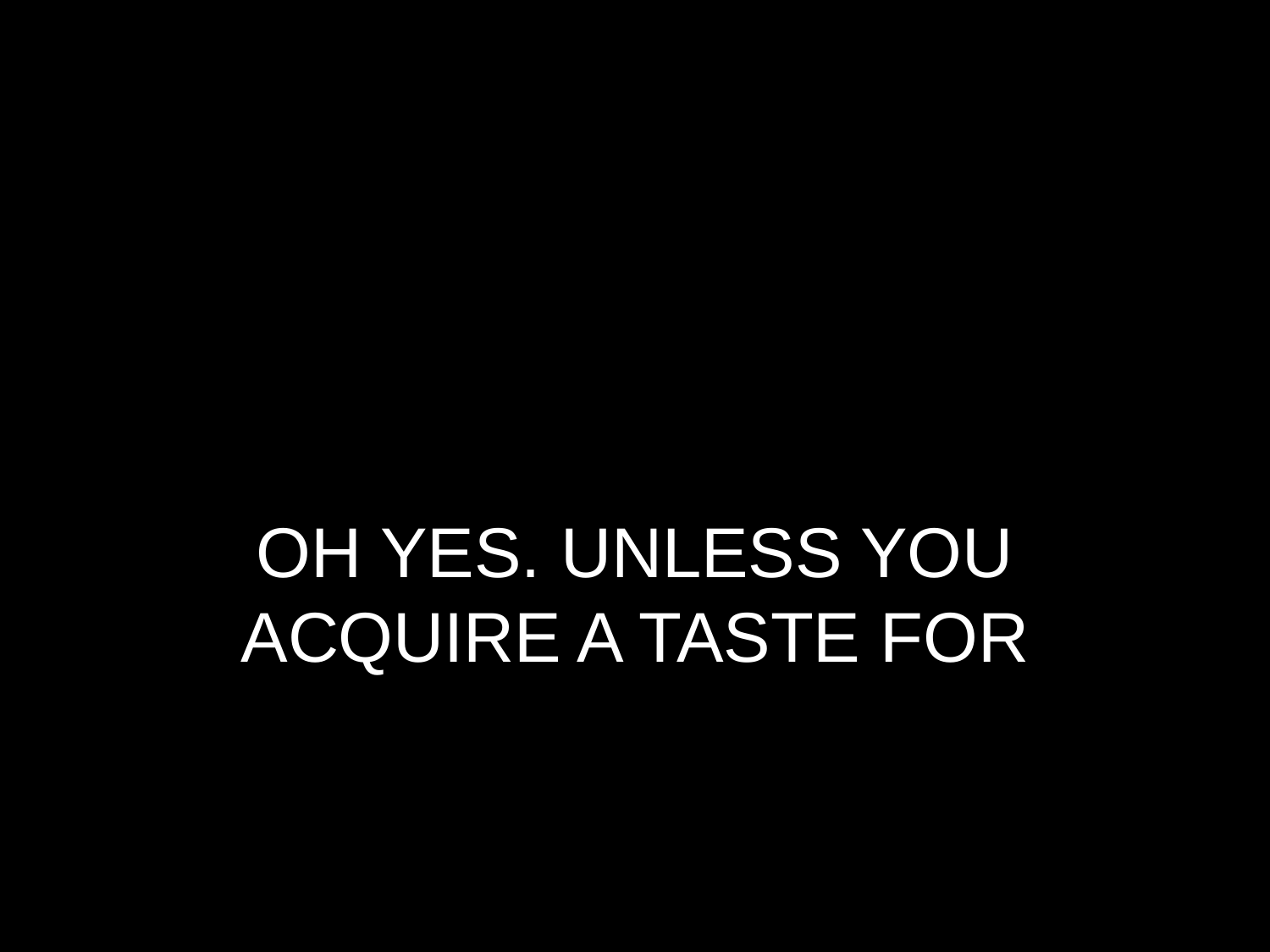

# OH YES. UNLESS YOU ACQUIRE A TASTE FOR